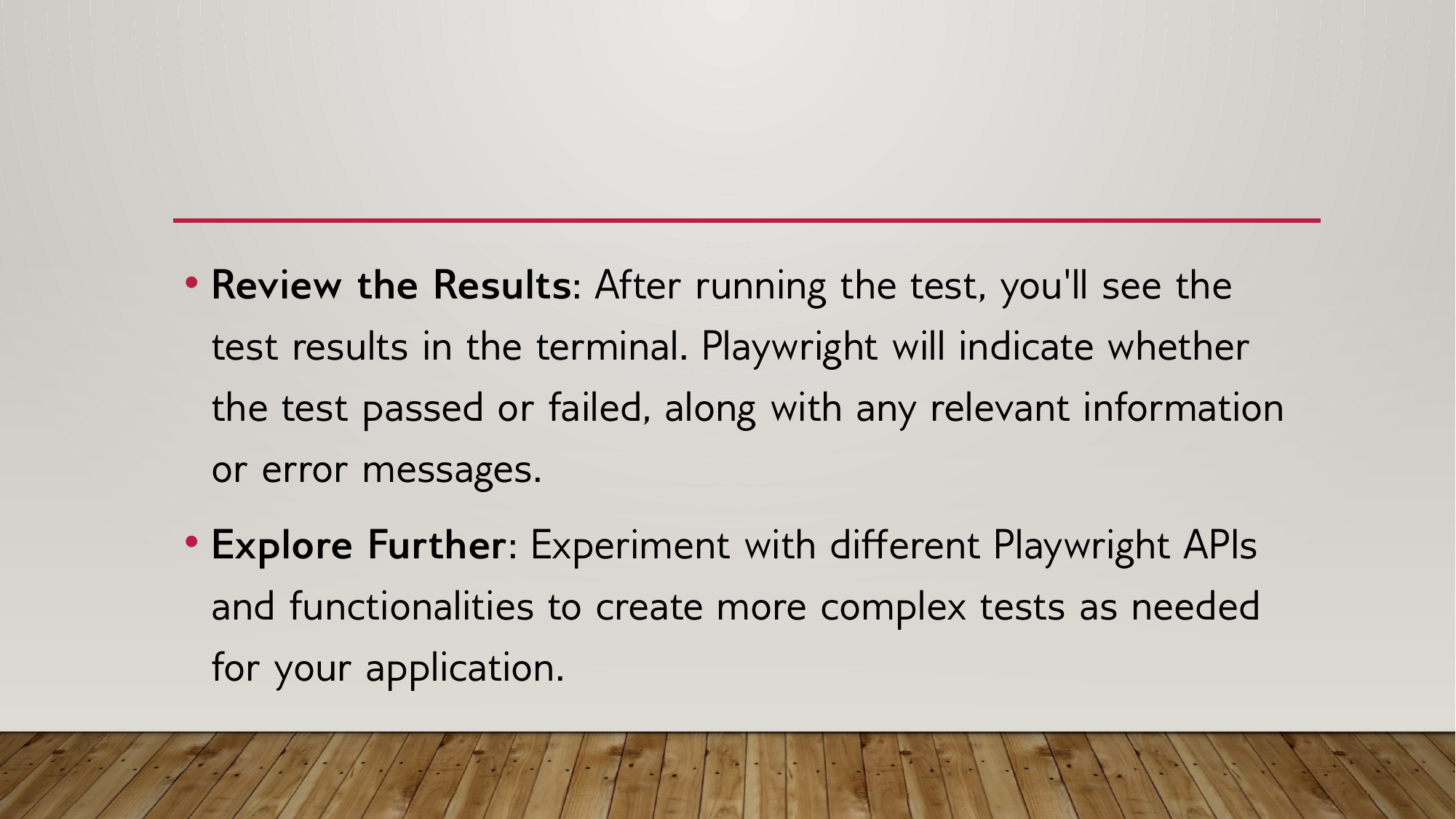

#
Review the Results: After running the test, you'll see the test results in the terminal. Playwright will indicate whether the test passed or failed, along with any relevant information or error messages.
Explore Further: Experiment with different Playwright APIs and functionalities to create more complex tests as needed for your application.